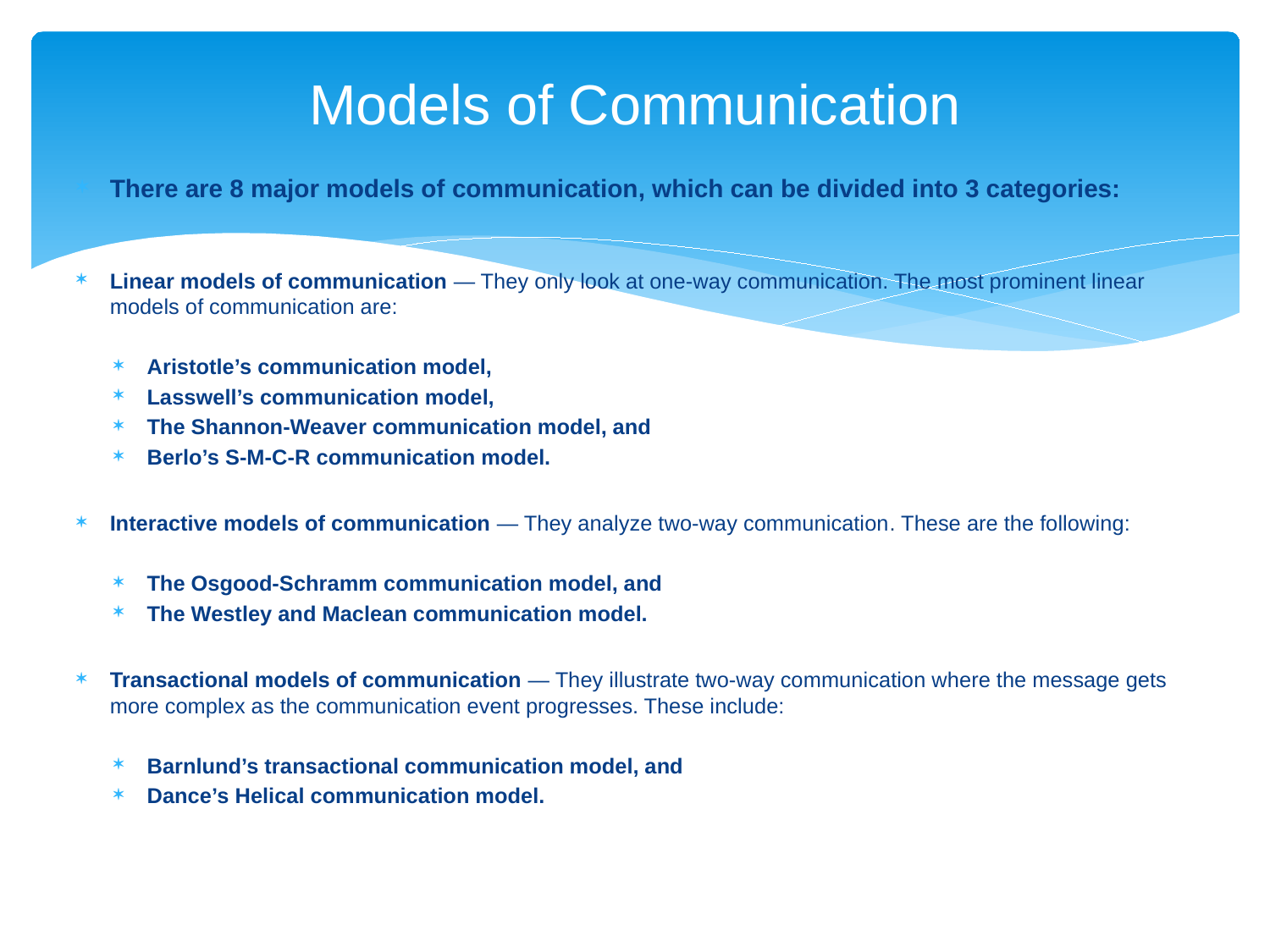

# Models of Communication
There are 8 major models of communication, which can be divided into 3 categories:

Linear models of communication — They only look at one-way communication. The most prominent linear models of communication are:

Aristotle’s communication model,
Lasswell’s communication model,
The Shannon-Weaver communication model, and
Berlo’s S-M-C-R communication model.

Interactive models of communication — They analyze two-way communication. These are the following:

The Osgood-Schramm communication model, and
The Westley and Maclean communication model.

Transactional models of communication — They illustrate two-way communication where the message gets more complex as the communication event progresses. These include:

Barnlund’s transactional communication model, and
Dance’s Helical communication model.